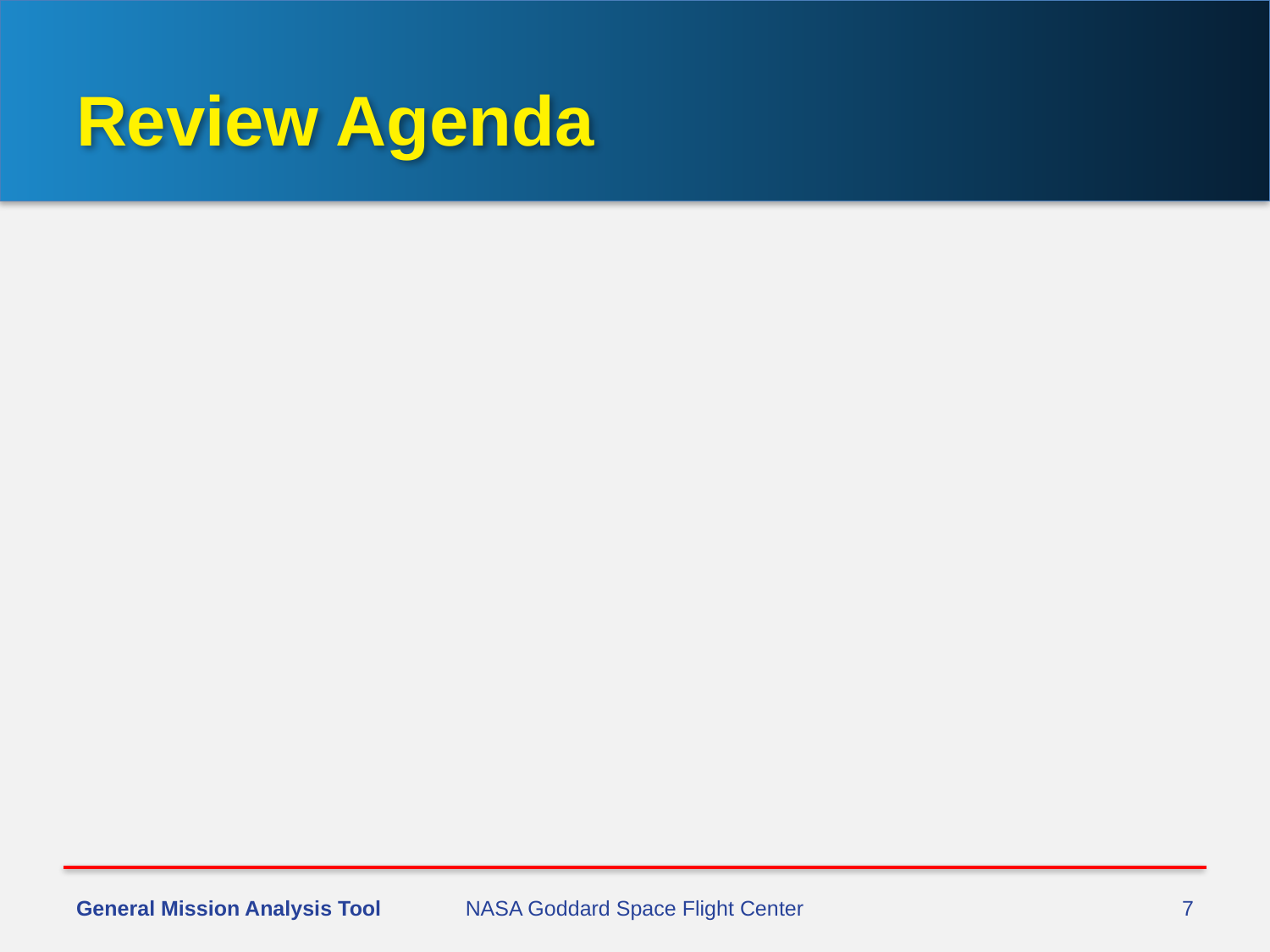

# Review Agenda

General Mission Analysis Tool
NASA Goddard Space Flight Center
7